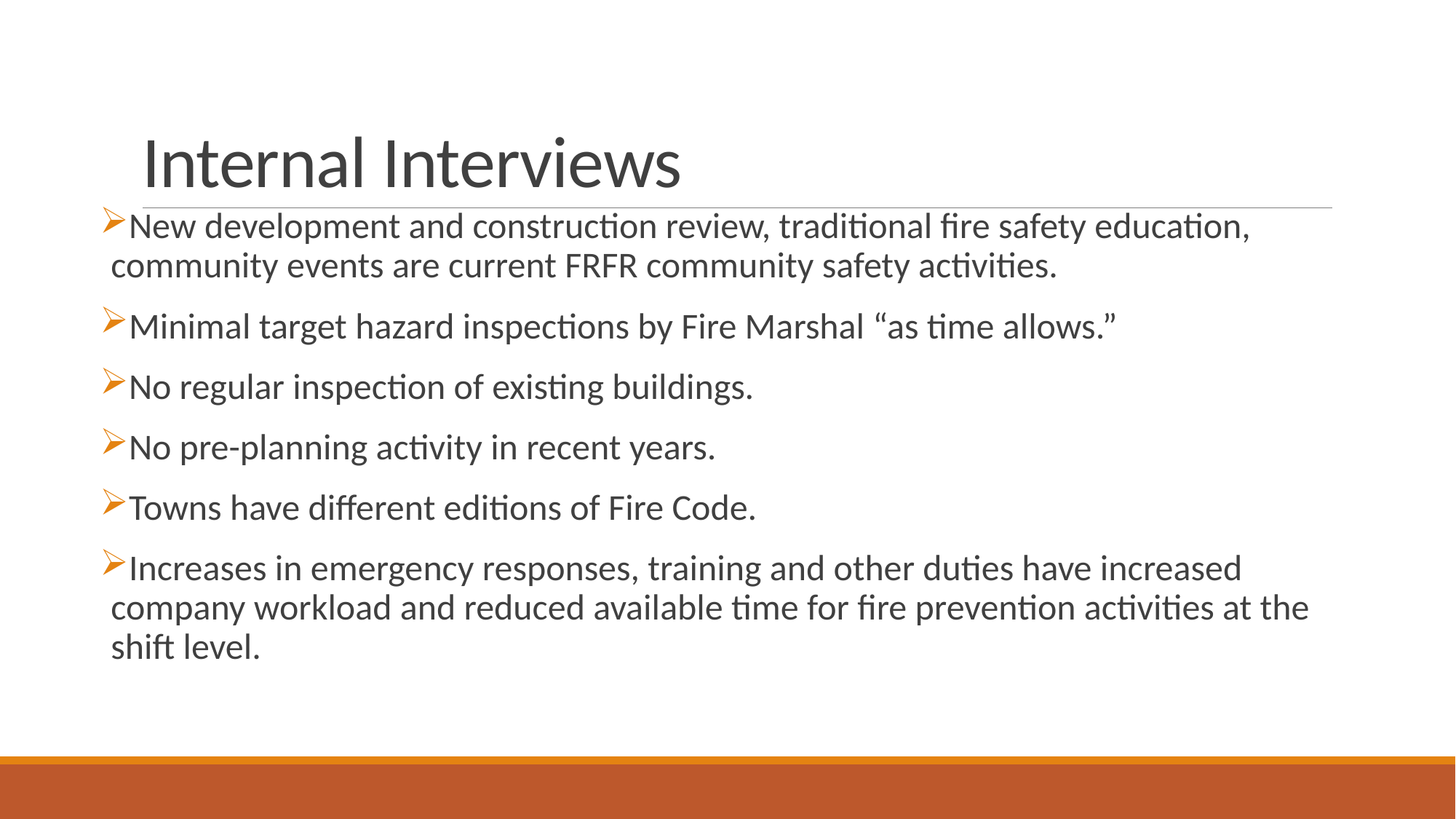

# Internal Interviews
New development and construction review, traditional fire safety education, community events are current FRFR community safety activities.
Minimal target hazard inspections by Fire Marshal “as time allows.”
No regular inspection of existing buildings.
No pre-planning activity in recent years.
Towns have different editions of Fire Code.
Increases in emergency responses, training and other duties have increased company workload and reduced available time for fire prevention activities at the shift level.